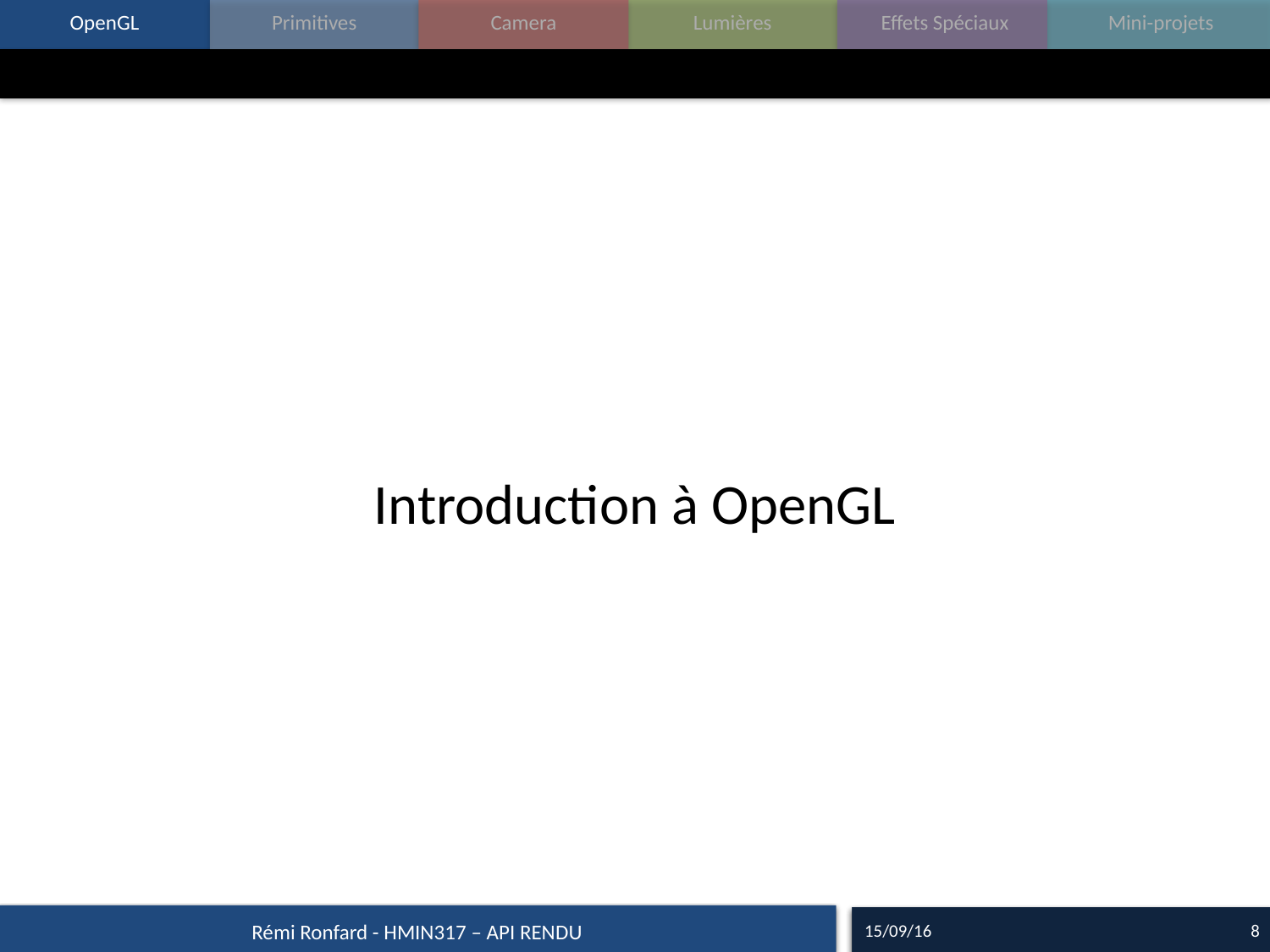

#
Introduction à OpenGL
15/09/16
8
Rémi Ronfard - HMIN317 – API RENDU